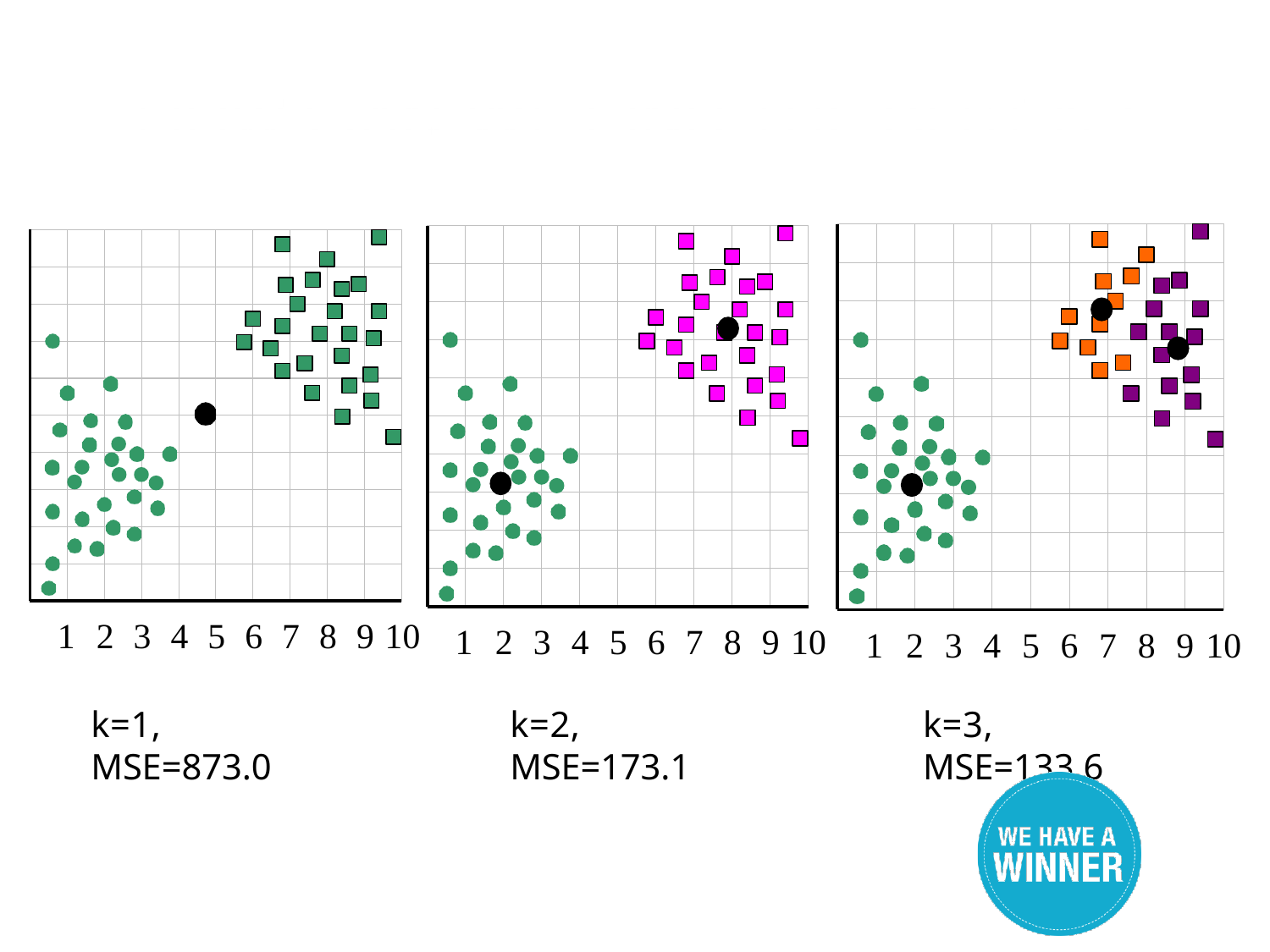

1	2	3	4	5	6	7	8	9 10
1	2	3	4	5	6	7	8	9 10
1	2	3	4	5	6	7	8	9 10
k=1, MSE=873.0
k=2, MSE=173.1
k=3, MSE=133.6